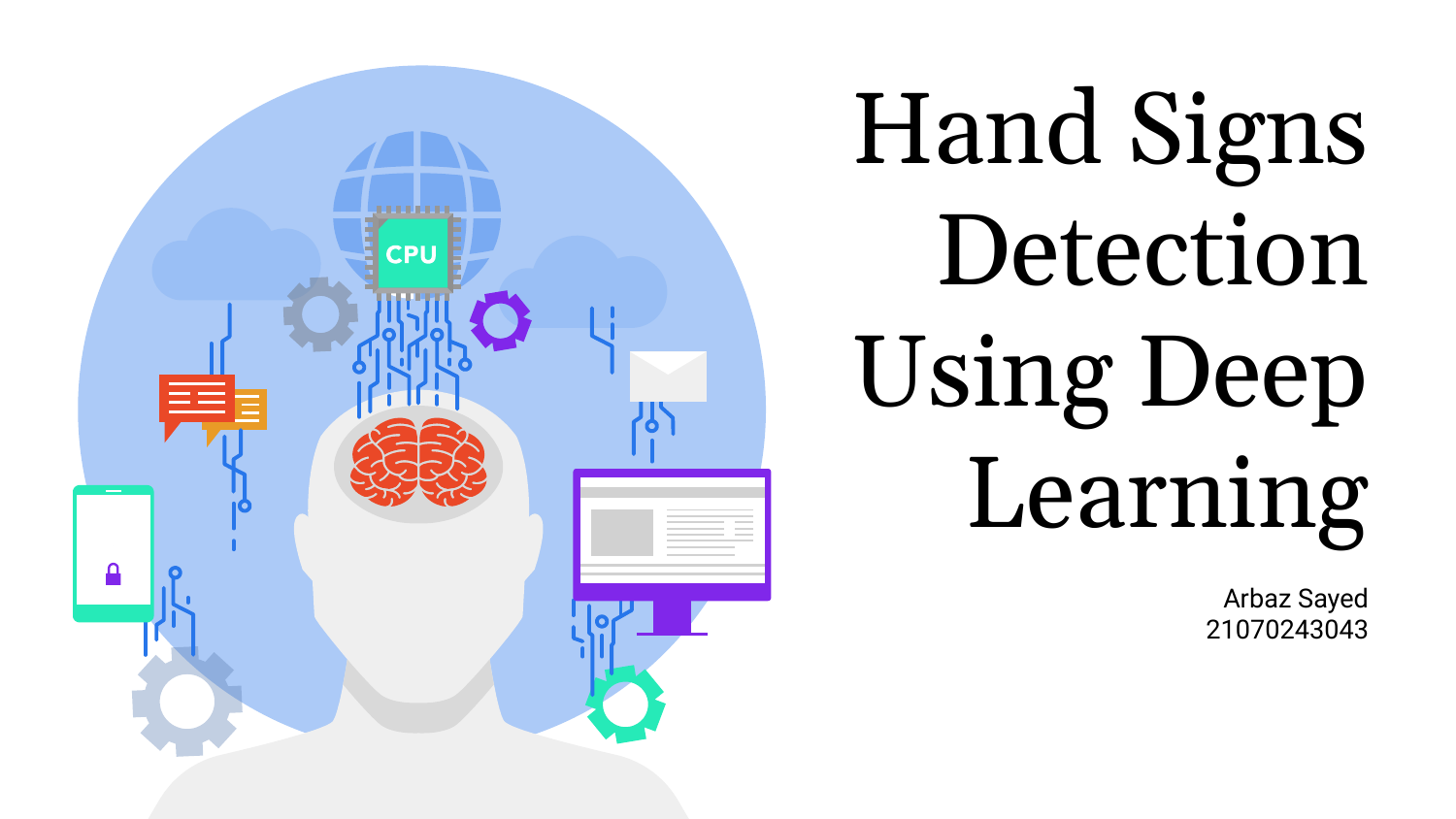

# Hand Signs Detection
Using Deep Learning

Arbaz Sayed
21070243043